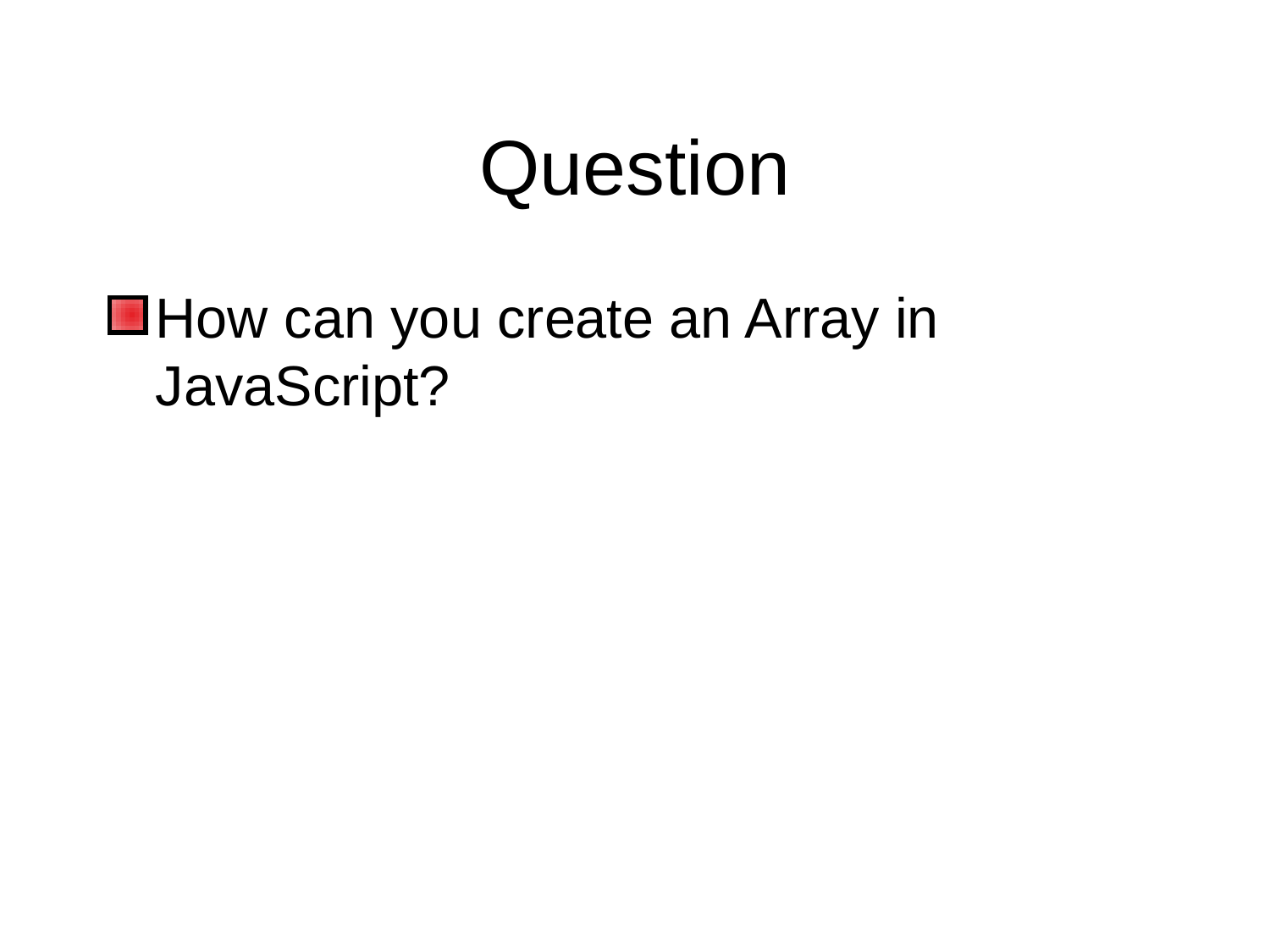

# Question
How can you create an Array in JavaScript?